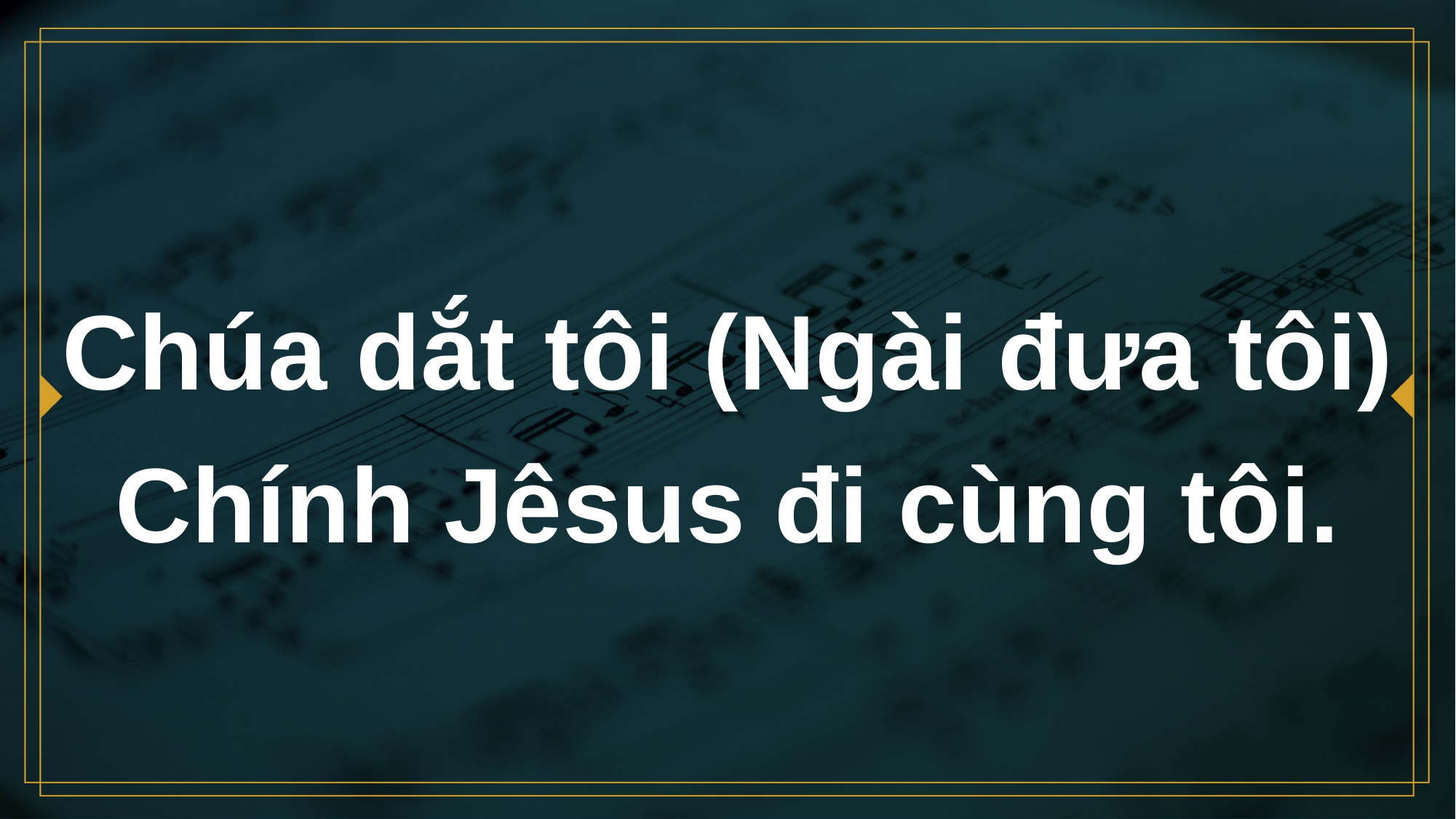

# Chúa dắt tôi (Ngài đưa tôi) Chính Jêsus đi cùng tôi.